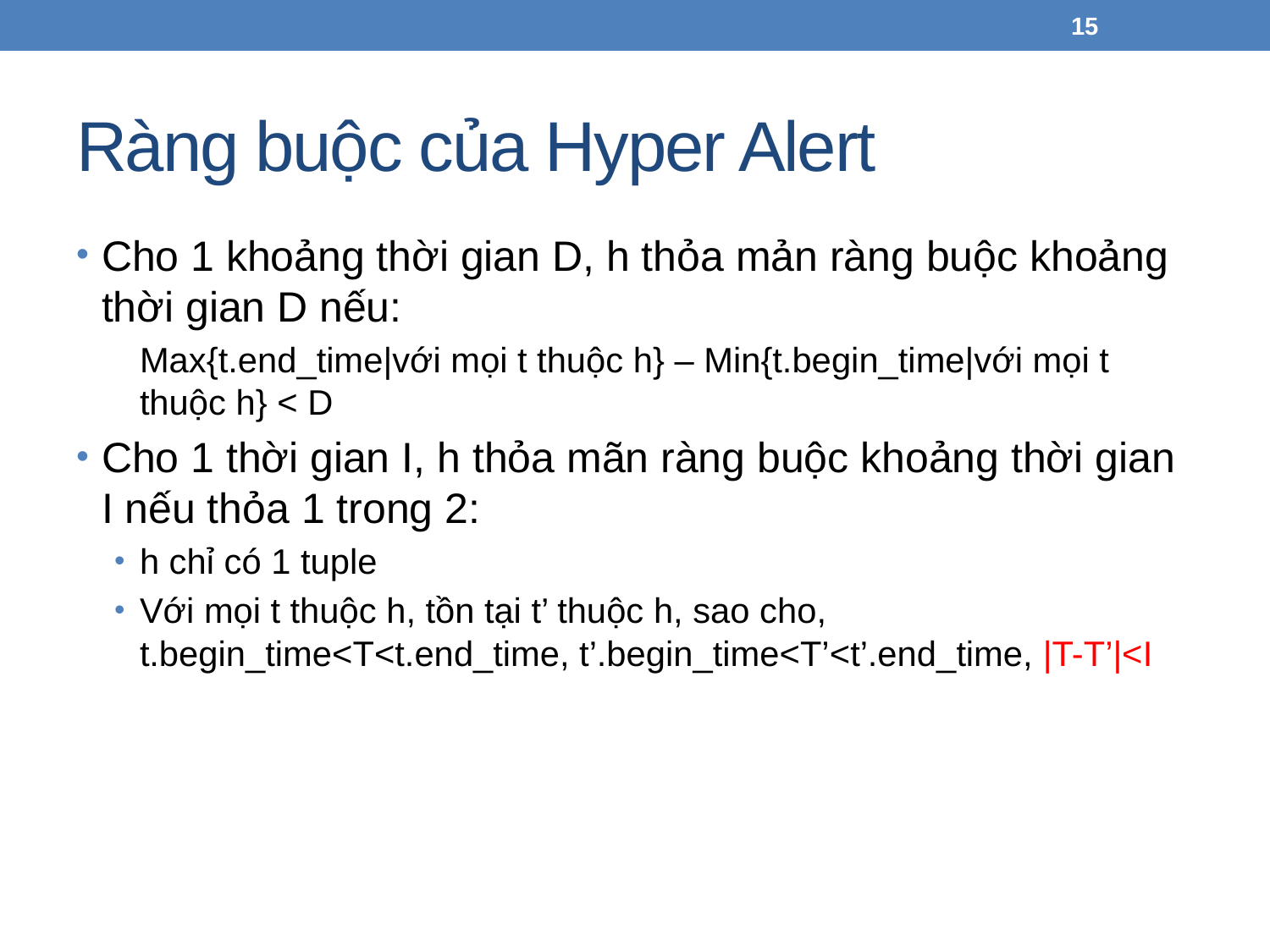

15
# Ràng buộc của Hyper Alert
Cho 1 khoảng thời gian D, h thỏa mản ràng buộc khoảng thời gian D nếu:
	Max{t.end_time|với mọi t thuộc h} – Min{t.begin_time|với mọi t thuộc h} < D
Cho 1 thời gian I, h thỏa mãn ràng buộc khoảng thời gian I nếu thỏa 1 trong 2:
h chỉ có 1 tuple
Với mọi t thuộc h, tồn tại t’ thuộc h, sao cho, t.begin_time<T<t.end_time, t’.begin_time<T’<t’.end_time, |T-T’|<I